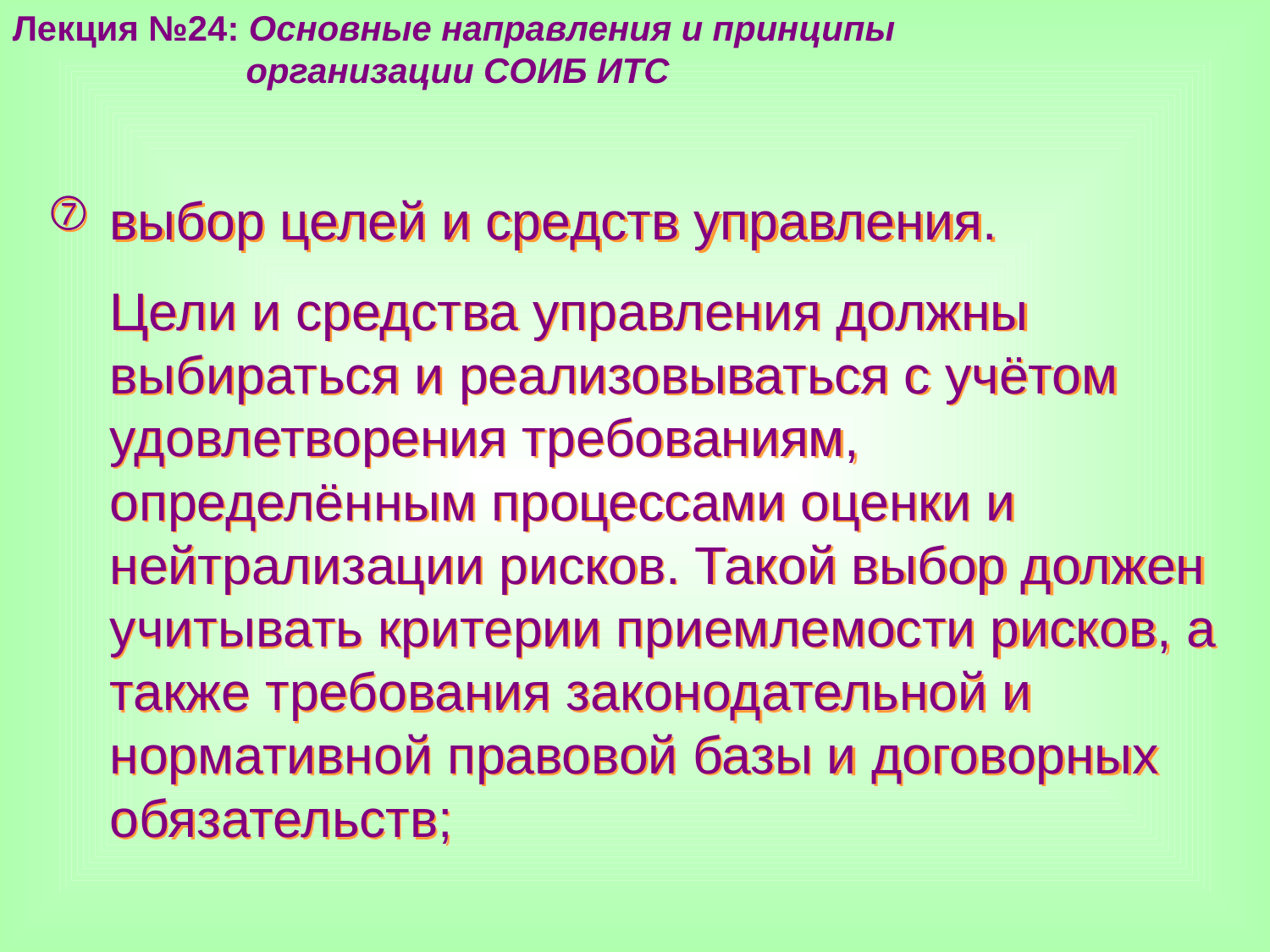

Лекция №24: Основные направления и принципы
                        организации СОИБ ИТС
выбор целей и средств управления.
Цели и средства управления должны выбираться и реализовываться с учётом удовлетворения требованиям, определённым процессами оценки и нейтрализации рисков. Такой выбор должен учитывать критерии приемлемости рисков, а также требования законодательной и нормативной правовой базы и договорных обязательств;